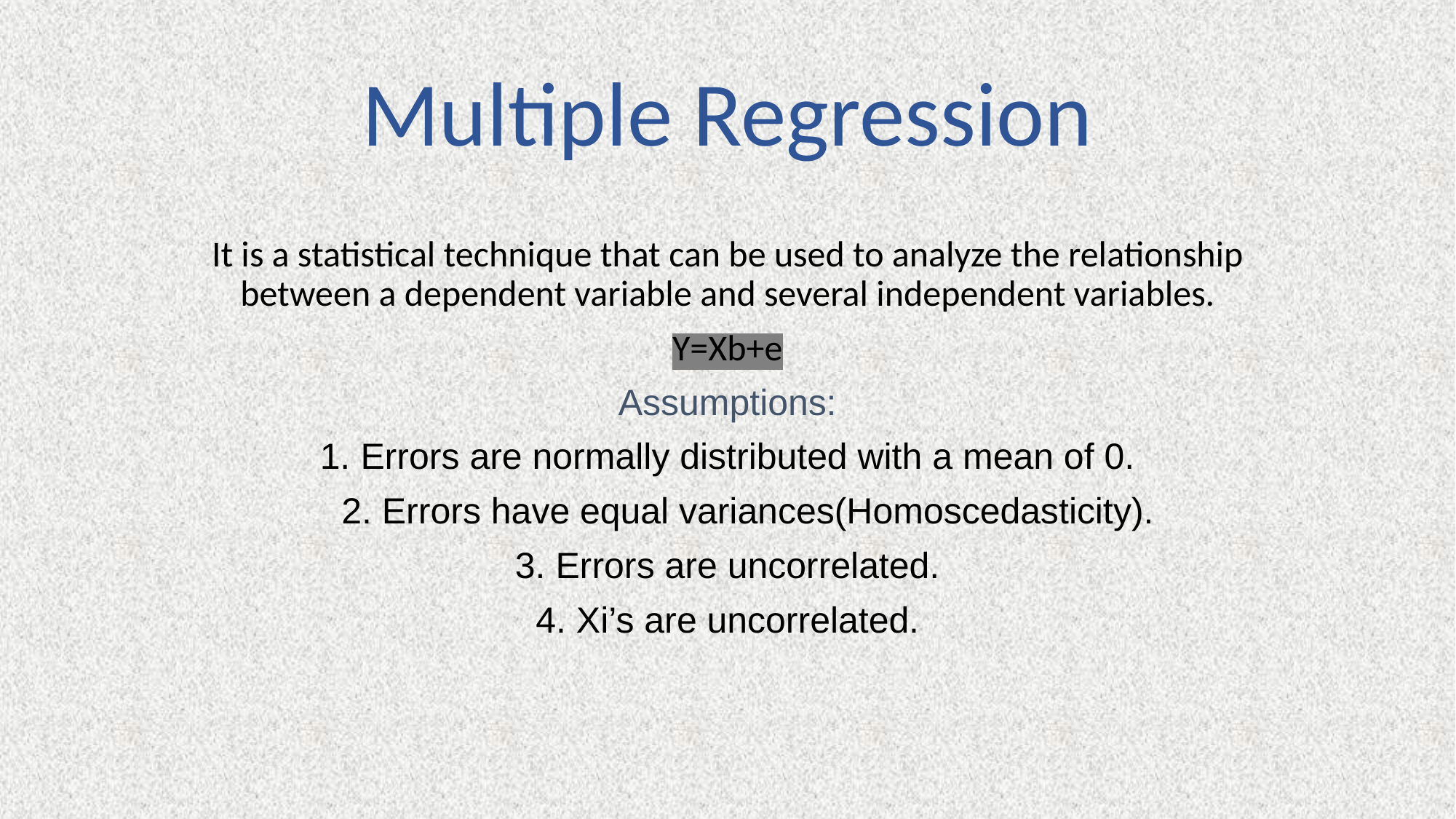

# Multiple Regression
It is a statistical technique that can be used to analyze the relationship between a dependent variable and several independent variables.
Y=Xb+e
Assumptions:
1. Errors are normally distributed with a mean of 0.
    2. Errors have equal variances(Homoscedasticity).
3. Errors are uncorrelated.
4. Xi’s are uncorrelated.